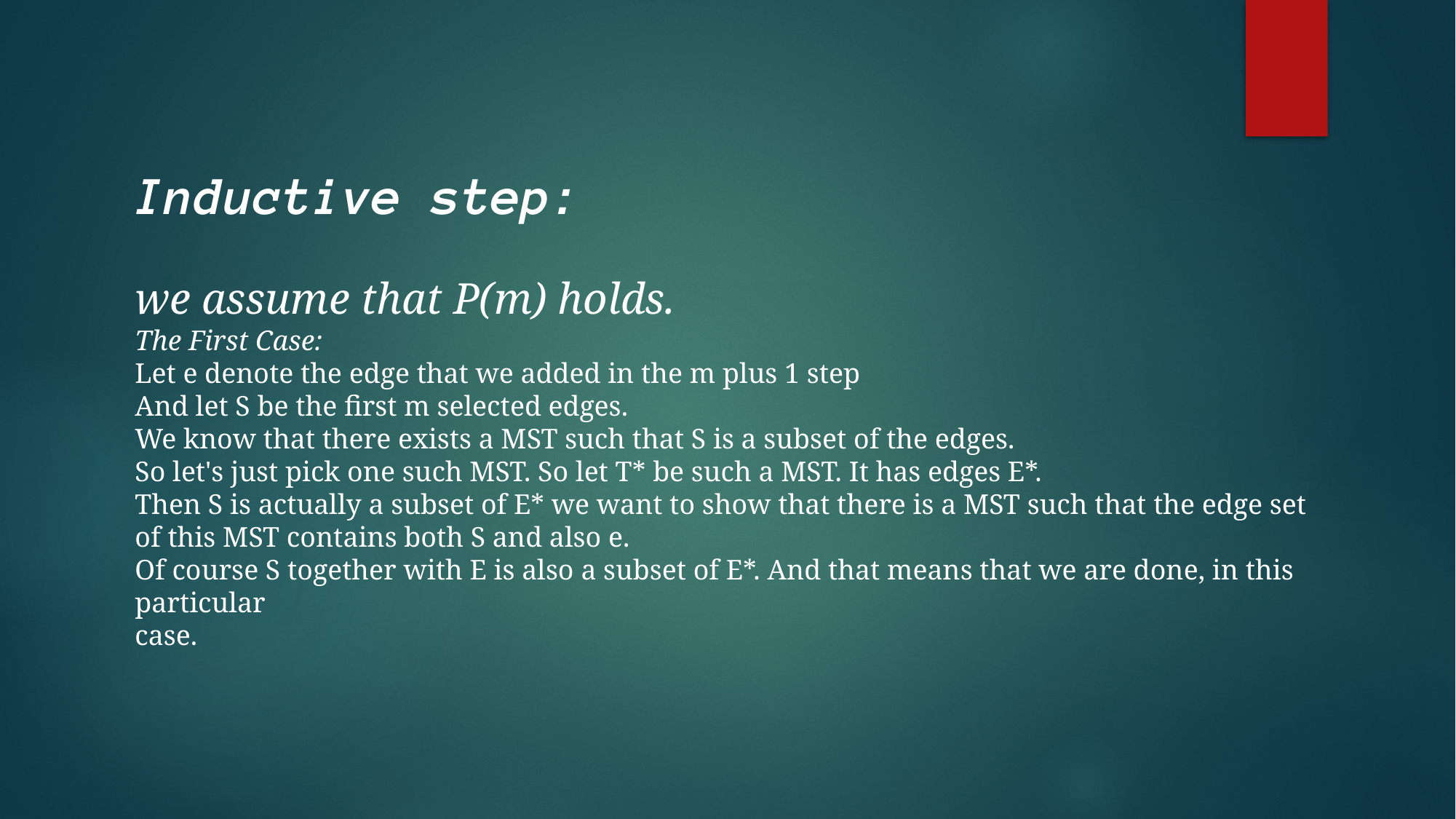

Inductive step:
we assume that P(m) holds.
The First Case:
Let e denote the edge that we added in the m plus 1 step
And let S be the first m selected edges.
We know that there exists a MST such that S is a subset of the edges.
So let's just pick one such MST. So let T* be such a MST. It has edges E*.
Then S is actually a subset of E* we want to show that there is a MST such that the edge set of this MST contains both S and also e.
Of course S together with E is also a subset of E*. And that means that we are done, in this particular
case.